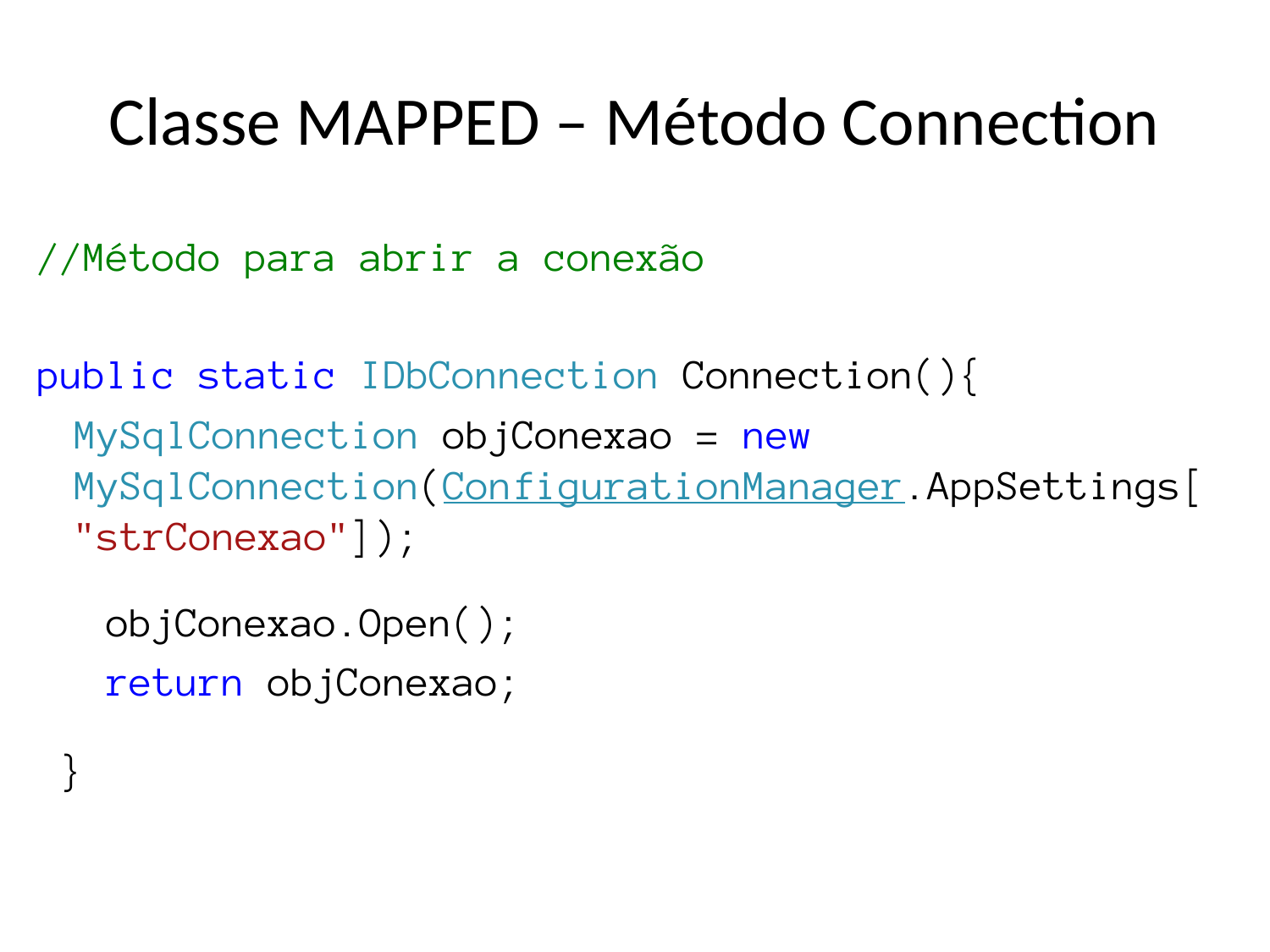

# Classe MAPPED – Método Connection
//Método para abrir a conexão

public static IDbConnection Connection(){
MySqlConnection objConexao = new MySqlConnection(ConfigurationManager.AppSettings["strConexao"]);

   objConexao.Open();
   return objConexao;

 }